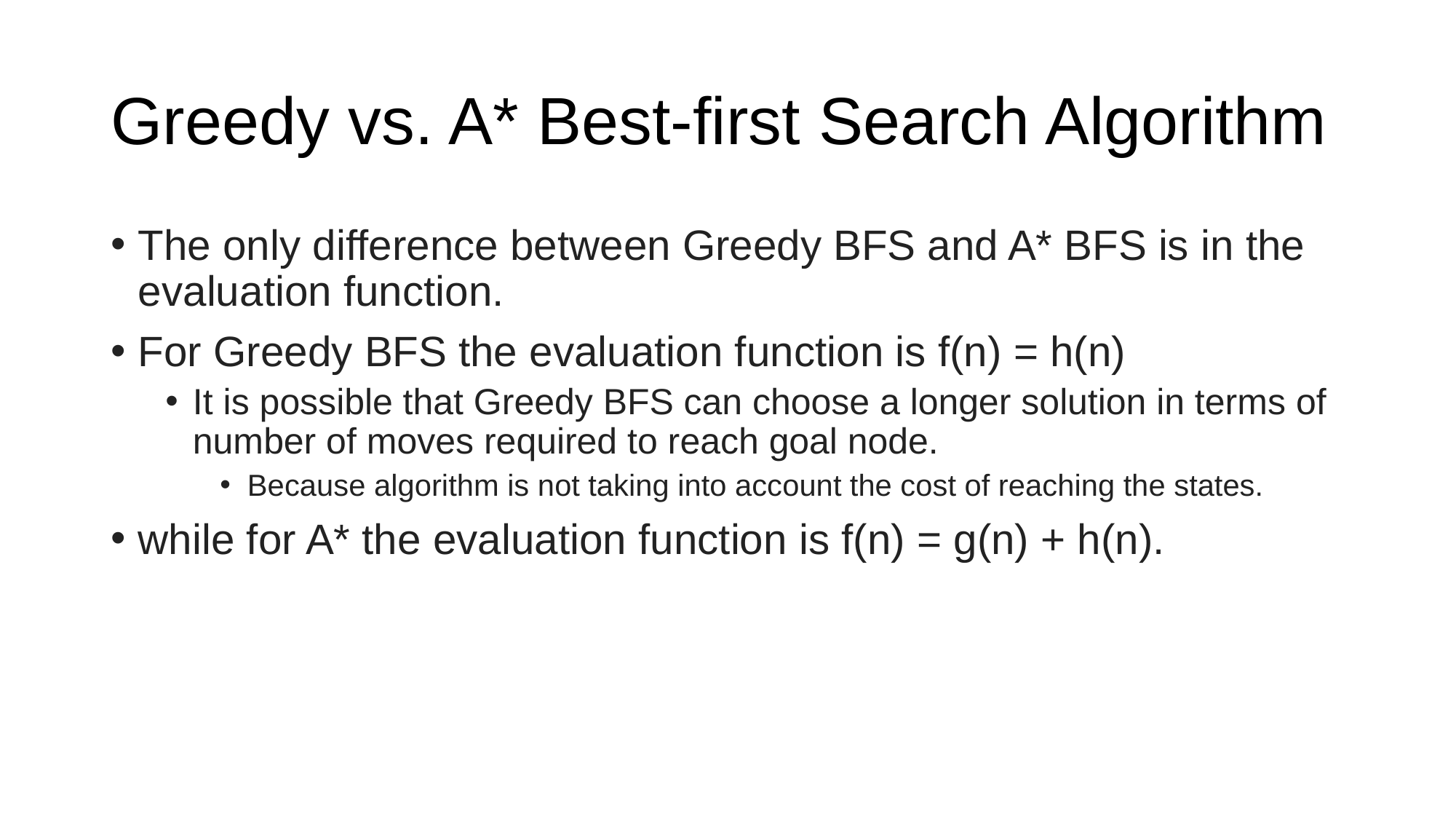

# Greedy vs. A* Best-first Search Algorithm
The only difference between Greedy BFS and A* BFS is in the evaluation function.
For Greedy BFS the evaluation function is f(n) = h(n)
It is possible that Greedy BFS can choose a longer solution in terms of number of moves required to reach goal node.
Because algorithm is not taking into account the cost of reaching the states.
while for A* the evaluation function is f(n) = g(n) + h(n).